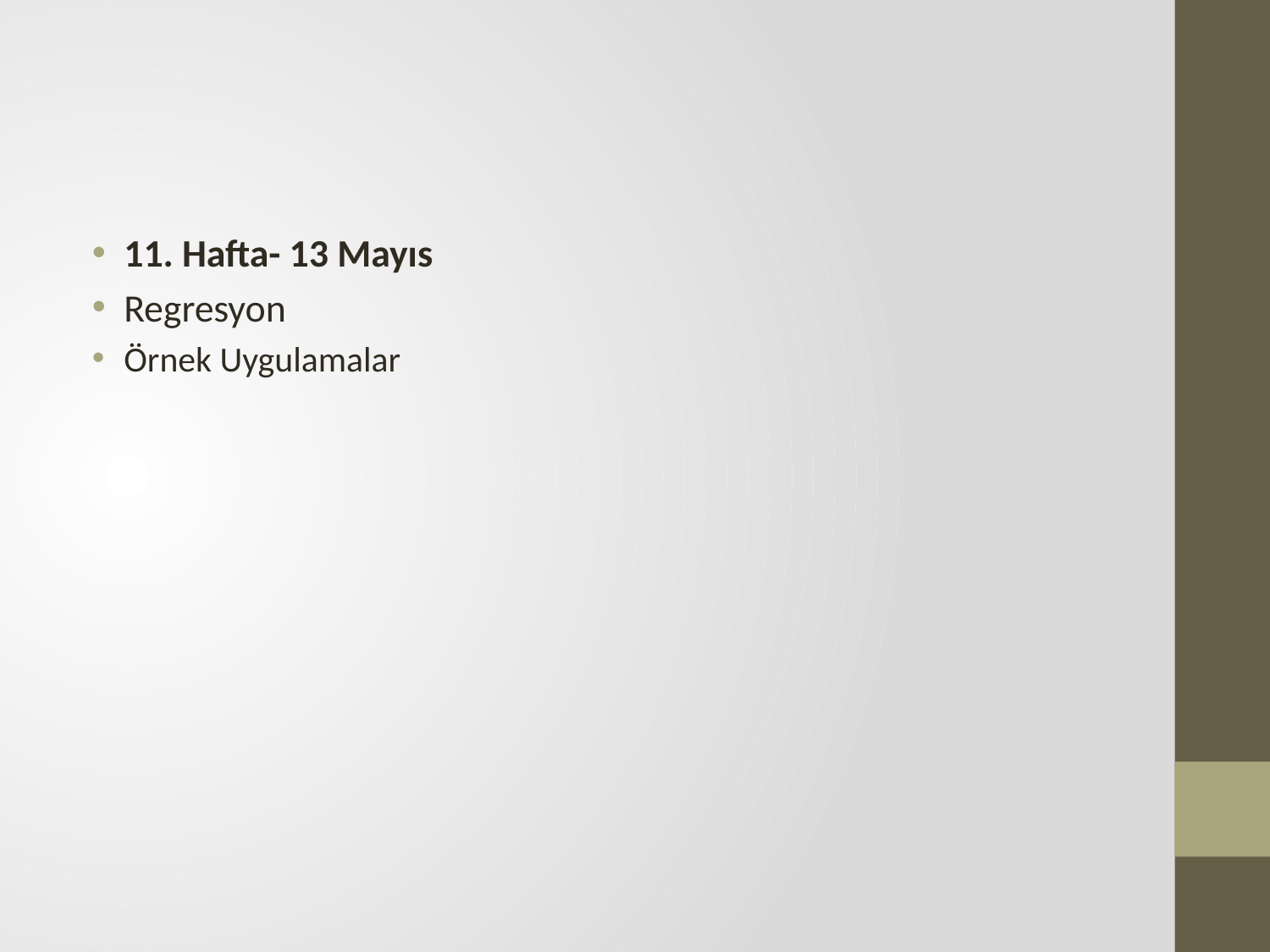

#
11. Hafta- 13 Mayıs
Regresyon
Örnek Uygulamalar